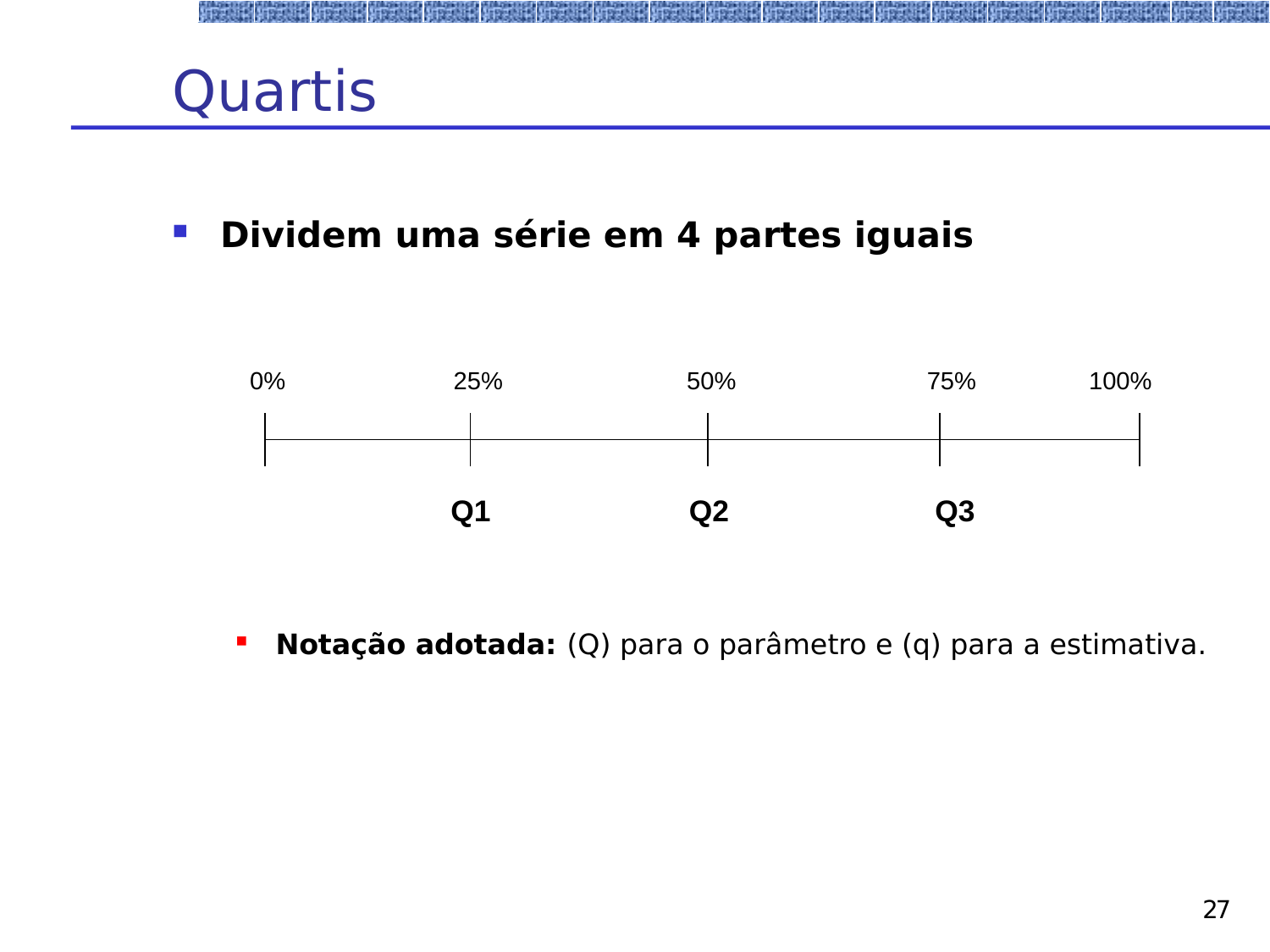

# Quartis
Dividem uma série em 4 partes iguais

Notação adotada: (Q) para o parâmetro e (q) para a estimativa.

0%	           25%		        50%		      75%	           100%

  Q1		 Q2		Q3
|  |  |  |  |  |  |
| --- | --- | --- | --- | --- | --- |
|  |  |  |  |  |  |
27